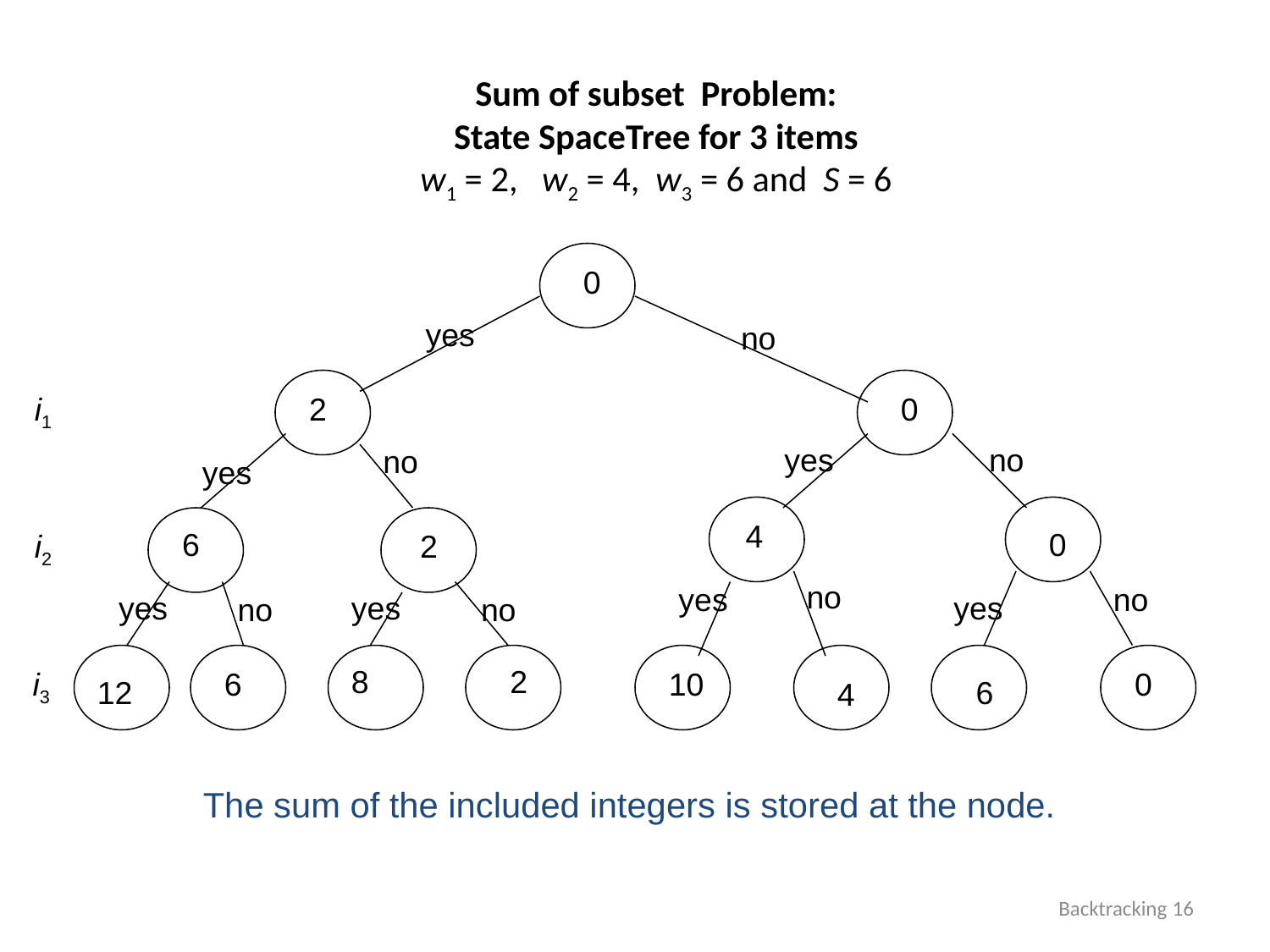

# Sum of subset  Problem: State SpaceTree for 3 items w1 = 2,   w2 = 4,  w3 = 6 and  S = 6

0

yes
no

i1
2
0

yes

no
no

yes

4
6
0
i2
2

no

yes
no
yes

yes

yes
no
no

8
2
i3
6
10
0
12
6
4
The sum of the included integers is stored at the node.

Backtracking 16